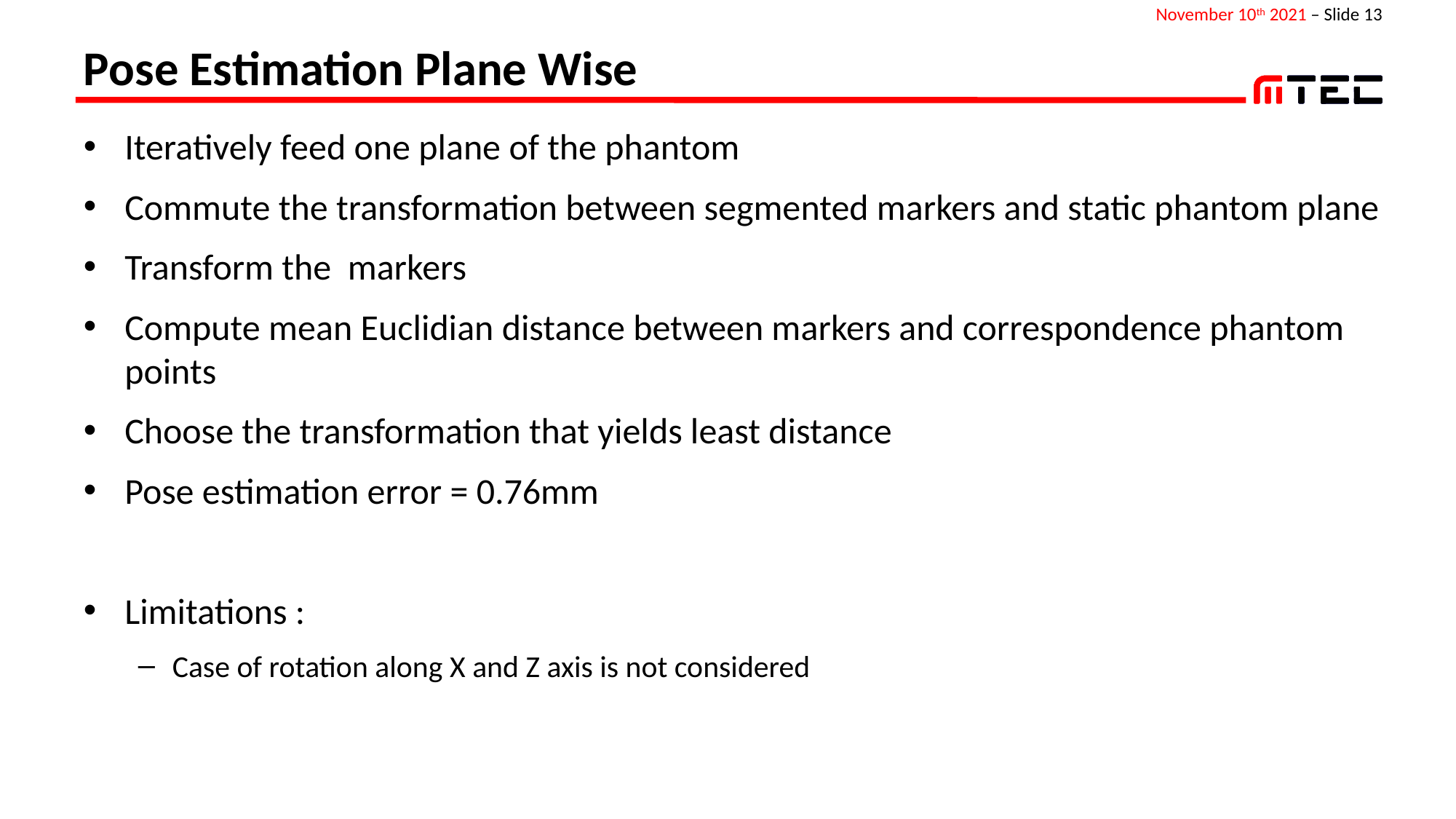

# Pose Estimation Plane Wise
Iteratively feed one plane of the phantom
Commute the transformation between segmented markers and static phantom plane
Transform the  markers
Compute mean Euclidian distance between markers and correspondence phantom points
Choose the transformation that yields least distance
Pose estimation error = 0.76mm

Limitations :
Case of rotation along X and Z axis is not considered